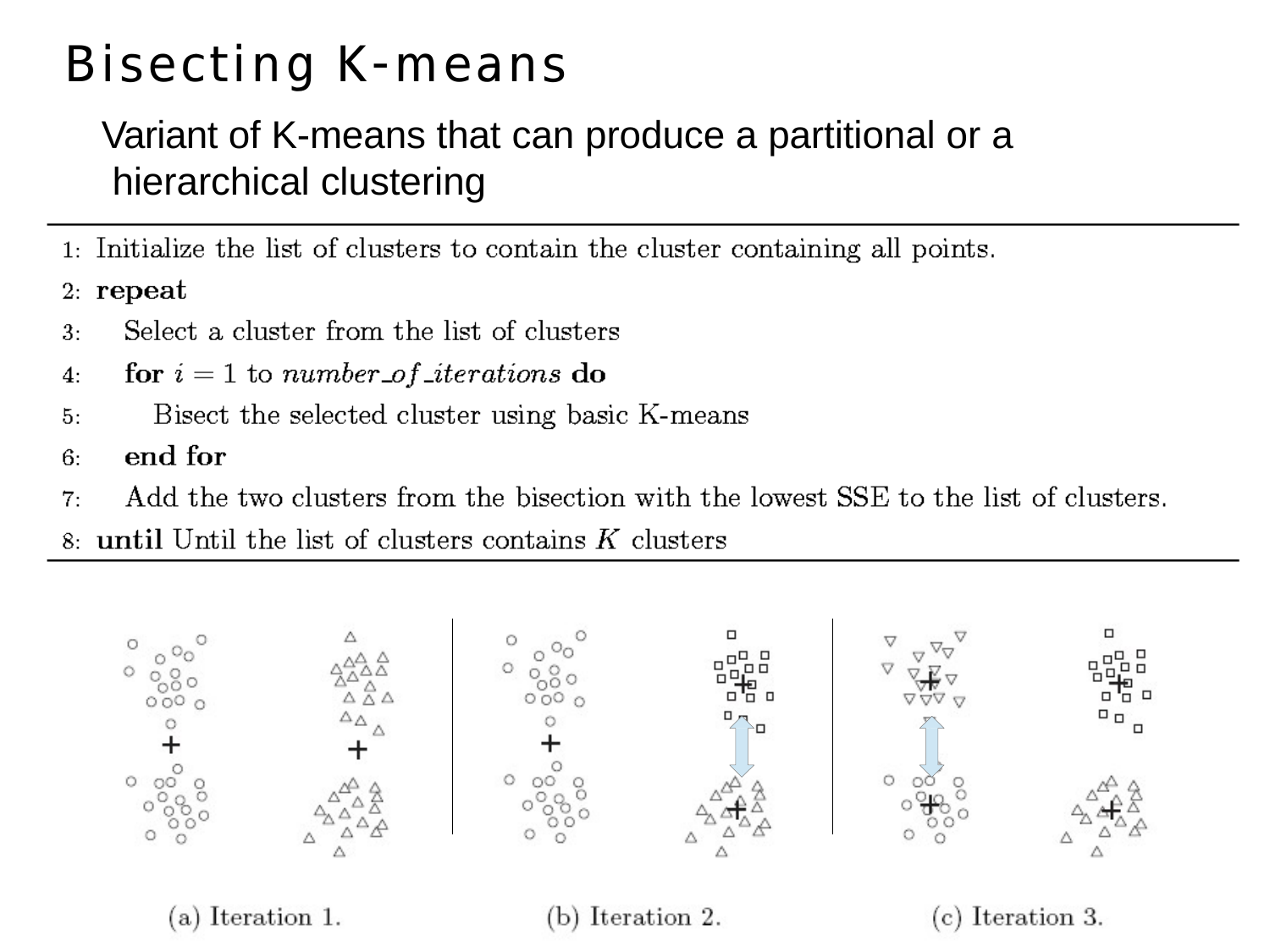

# Bisecting K-means
Variant of K-means that can produce a partitional or a  hierarchical clustering